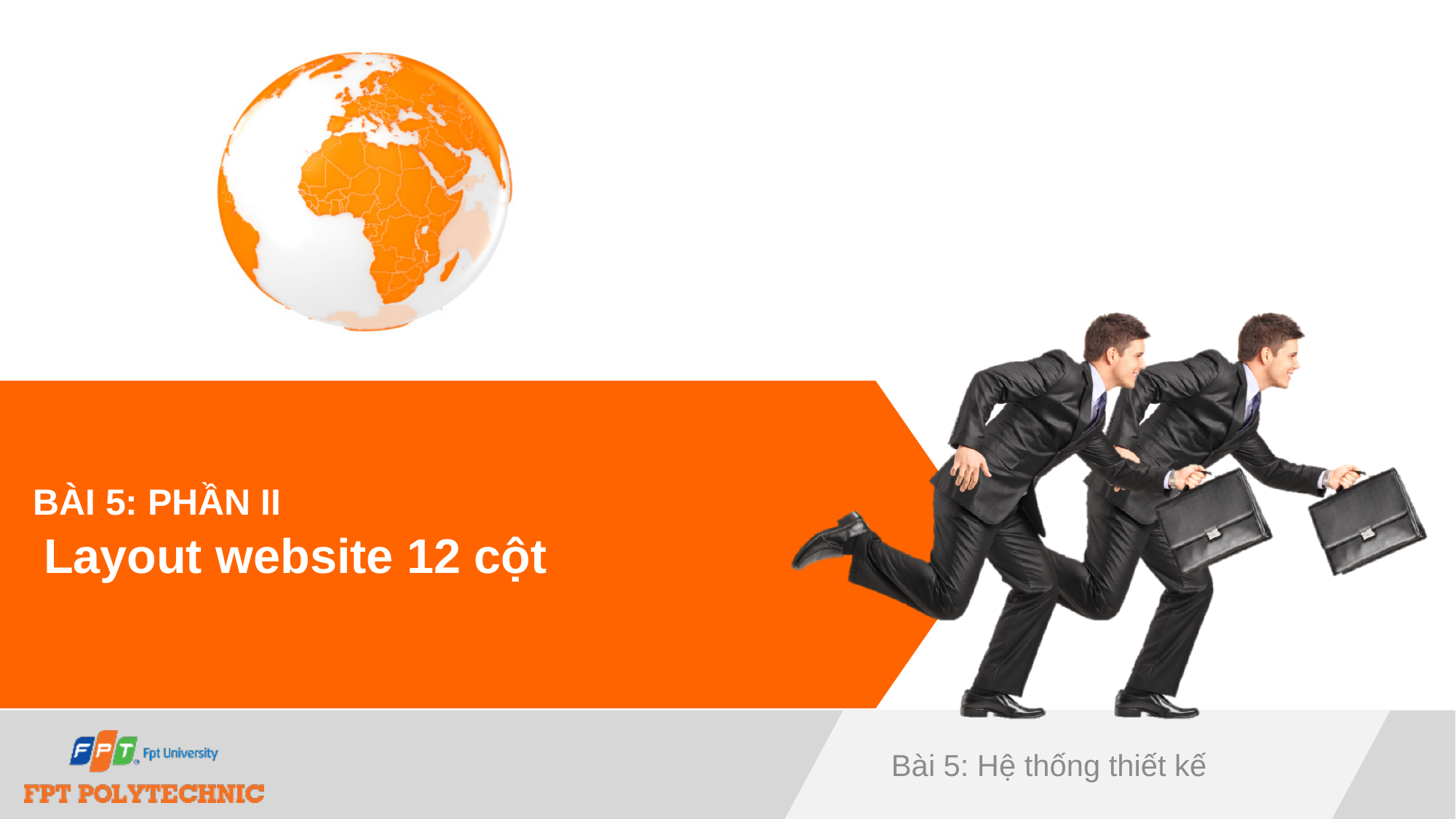

# Layout website 12 cột
Bài 5: Phần II
Bài 5: Hệ thống thiết kế